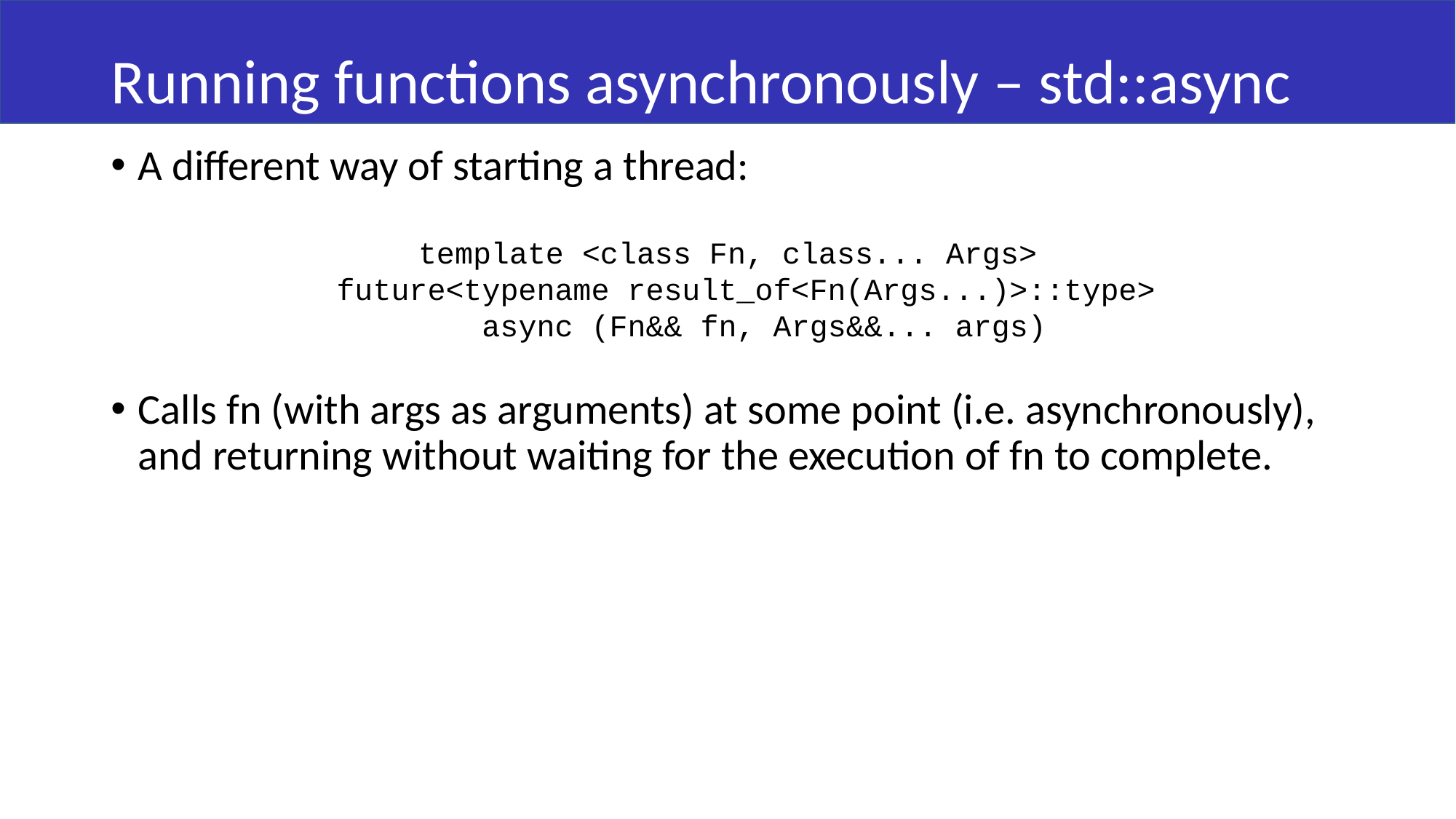

# Running functions asynchronously – std::async
A different way of starting a thread:

Calls fn (with args as arguments) at some point (i.e. asynchronously), and returning without waiting for the execution of fn to complete.

template <class Fn, class... Args>
  future<typename result_of<Fn(Args...)>::type>
    async (Fn&& fn, Args&&... args)